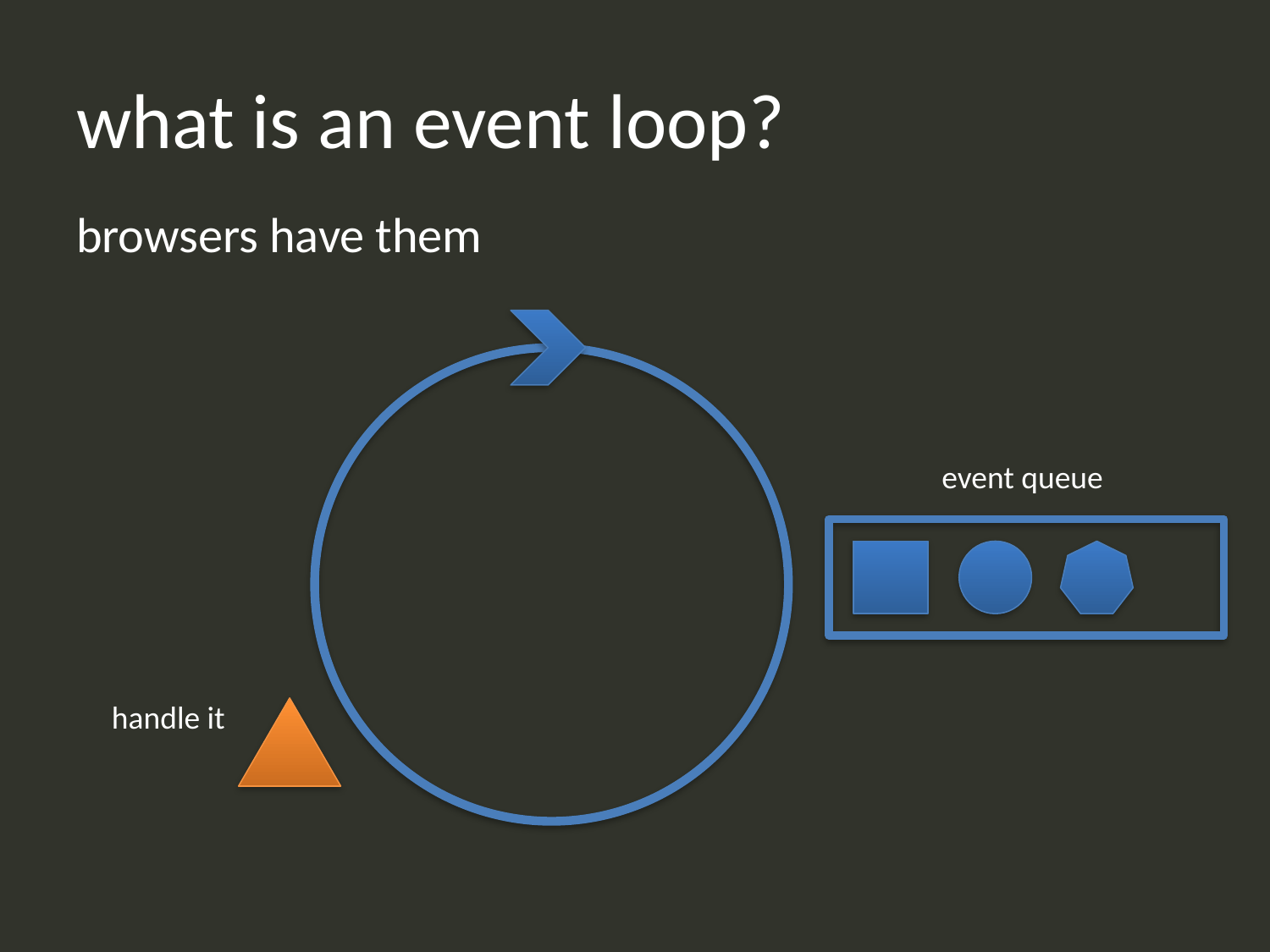

# what is an event loop?
browsers have them

event queue

handle it